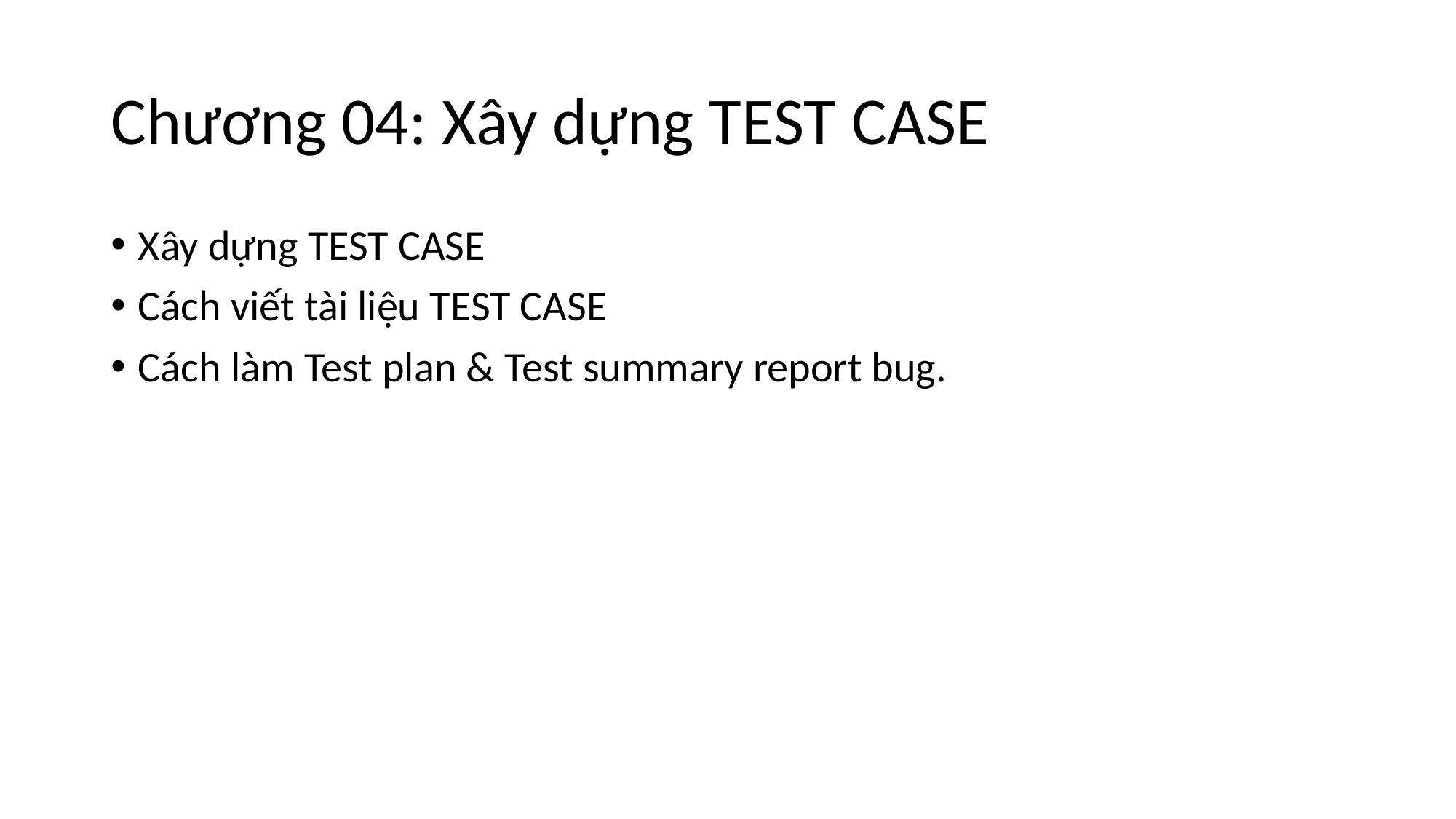

# Chương 04: Xây dựng TEST CASE
Xây dựng TEST CASE
Cách viết tài liệu TEST CASE
Cách làm Test plan & Test summary report bug.